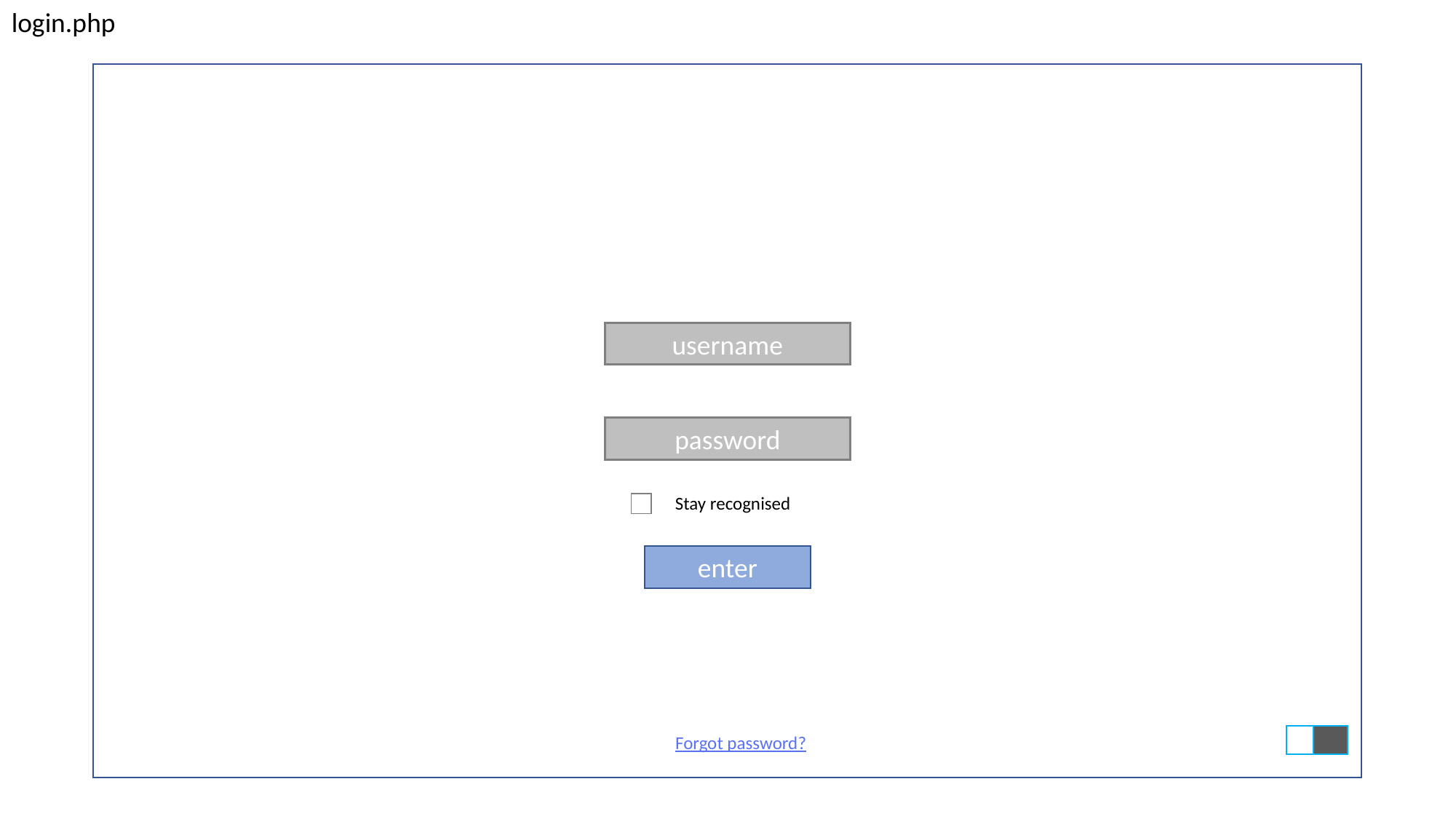

login.php

username
password
Stay recognised

enter
Forgot password?